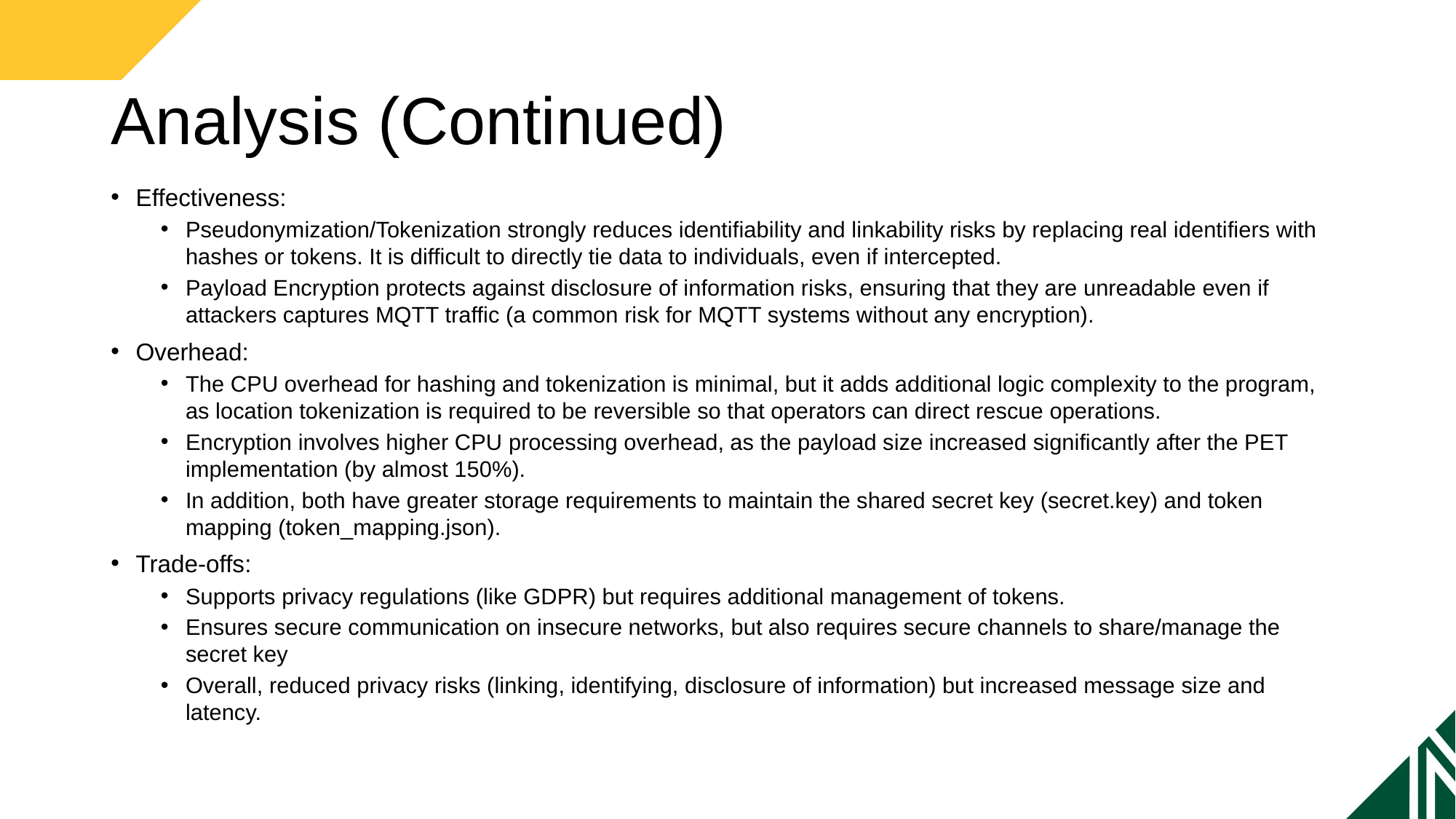

# Analysis (Continued)
Effectiveness:
Pseudonymization/Tokenization strongly reduces identifiability and linkability risks by replacing real identifiers with hashes or tokens. It is difficult to directly tie data to individuals, even if intercepted.
Payload Encryption protects against disclosure of information risks, ensuring that they are unreadable even if attackers captures MQTT traffic (a common risk for MQTT systems without any encryption).
Overhead:
The CPU overhead for hashing and tokenization is minimal, but it adds additional logic complexity to the program, as location tokenization is required to be reversible so that operators can direct rescue operations.
Encryption involves higher CPU processing overhead, as the payload size increased significantly after the PET implementation (by almost 150%).
In addition, both have greater storage requirements to maintain the shared secret key (secret.key) and token mapping (token_mapping.json).
Trade-offs:
Supports privacy regulations (like GDPR) but requires additional management of tokens.
Ensures secure communication on insecure networks, but also requires secure channels to share/manage the secret key
Overall, reduced privacy risks (linking, identifying, disclosure of information) but increased message size and latency.